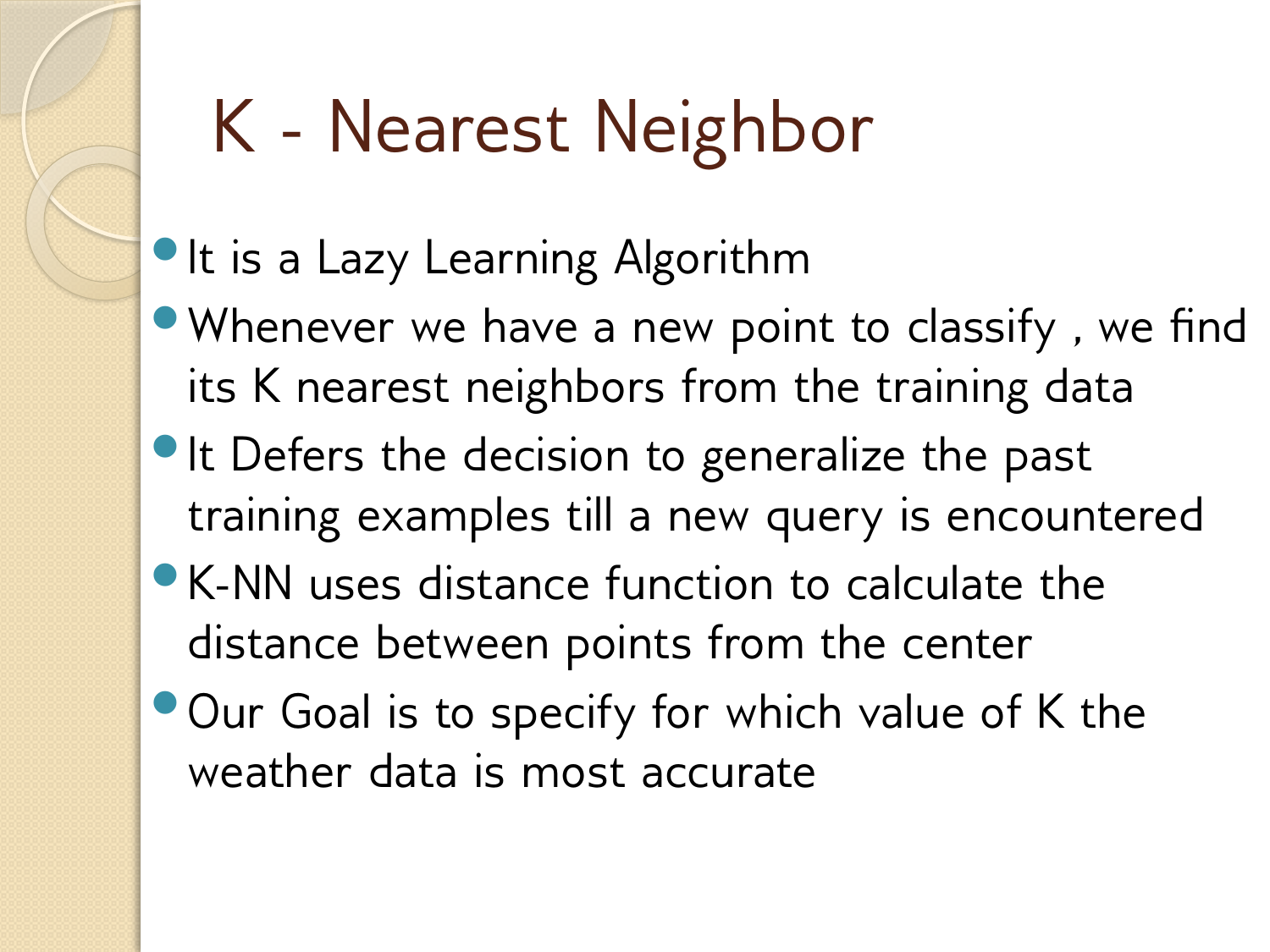

# K - Nearest Neighbor
It is a Lazy Learning Algorithm
Whenever we have a new point to classify , we find its K nearest neighbors from the training data
It Defers the decision to generalize the past training examples till a new query is encountered
K-NN uses distance function to calculate the distance between points from the center
Our Goal is to specify for which value of K the weather data is most accurate